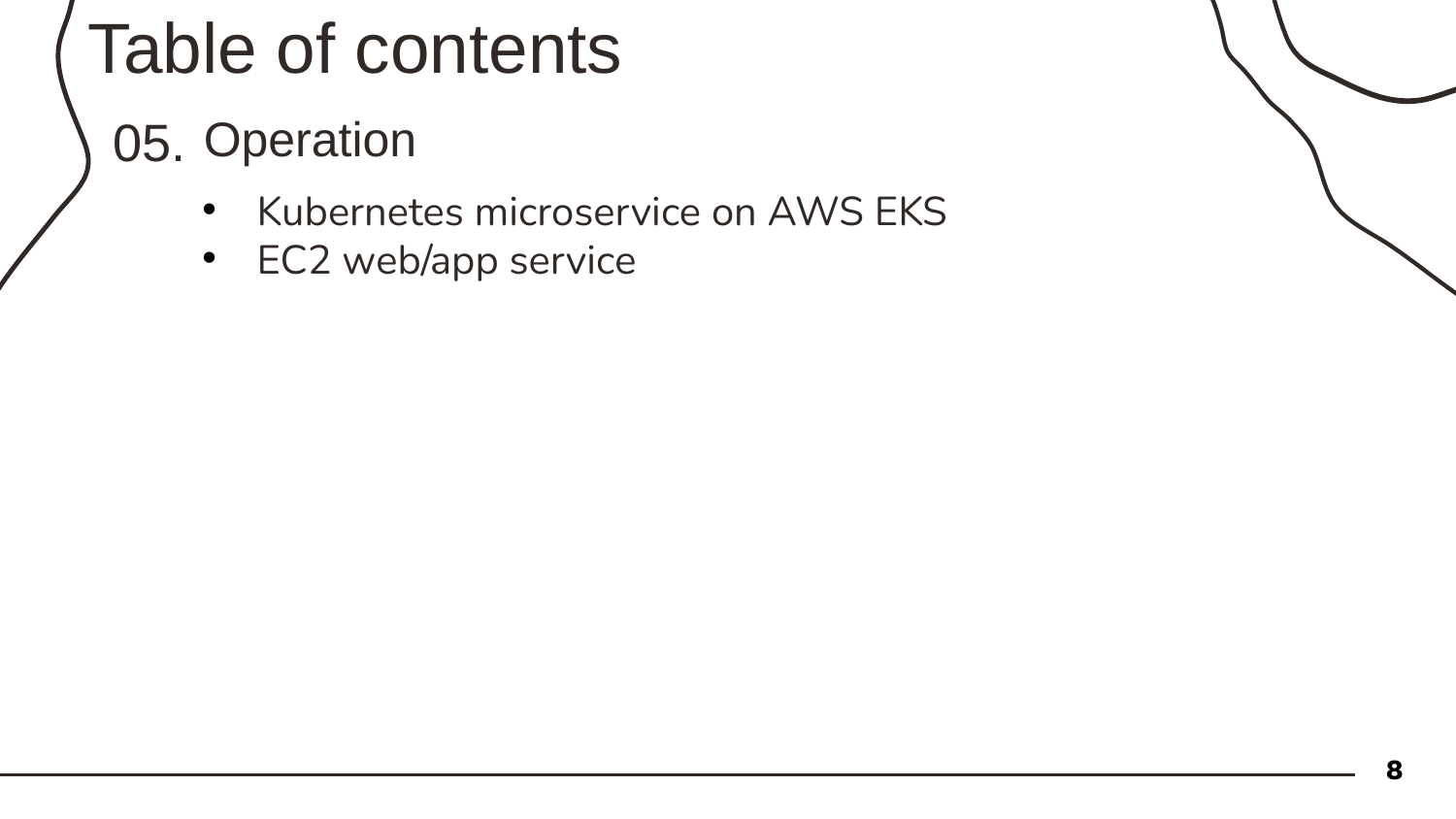

Table of contents
05.
Operation

Kubernetes microservice on AWS EKS
EC2 web/app service

8